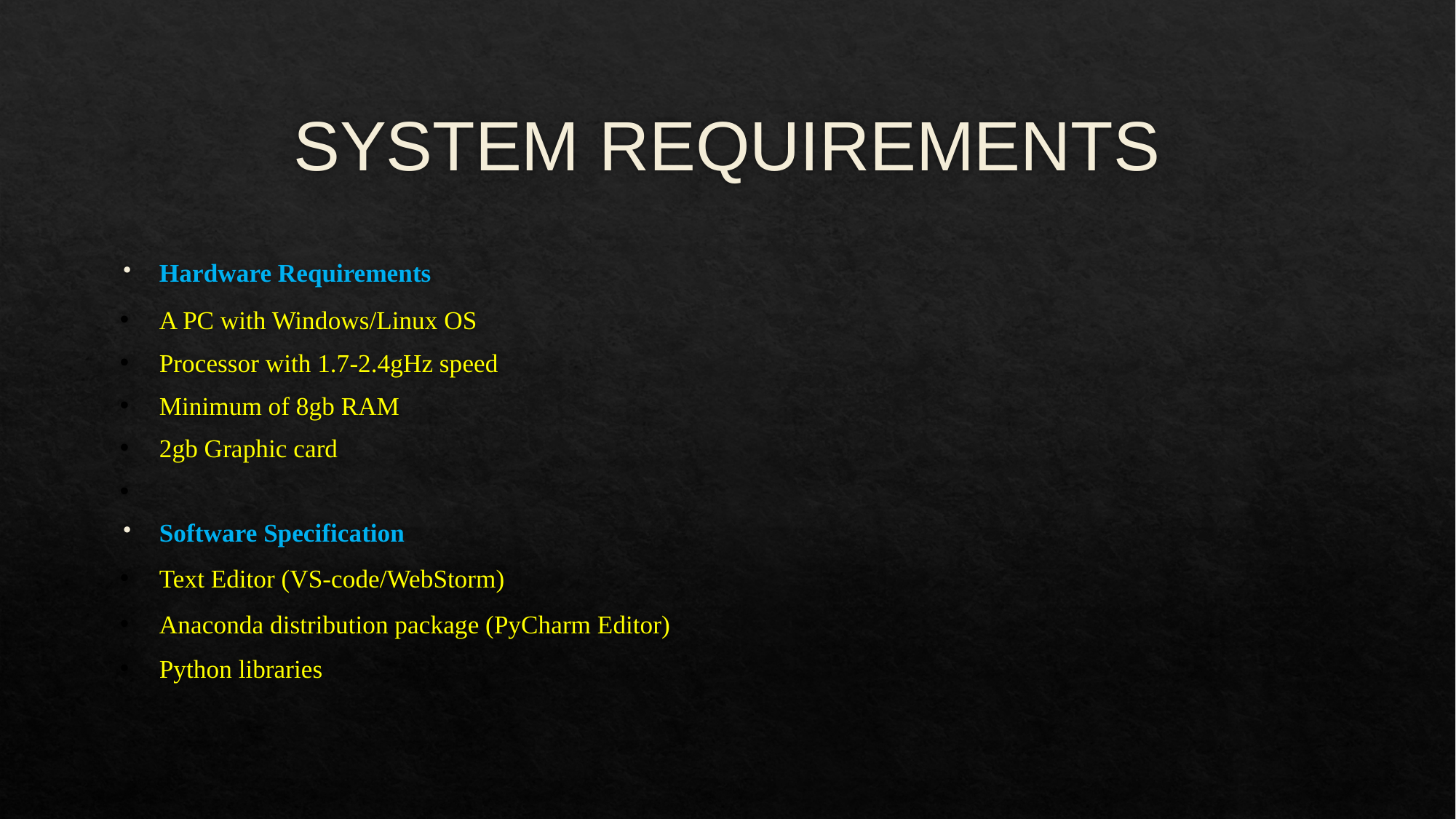

# SYSTEM REQUIREMENTS
Hardware Requirements
A PC with Windows/Linux OS
Processor with 1.7-2.4gHz speed
Minimum of 8gb RAM
2gb Graphic card

Software Specification
Text Editor (VS-code/WebStorm)
Anaconda distribution package (PyCharm Editor)
Python libraries